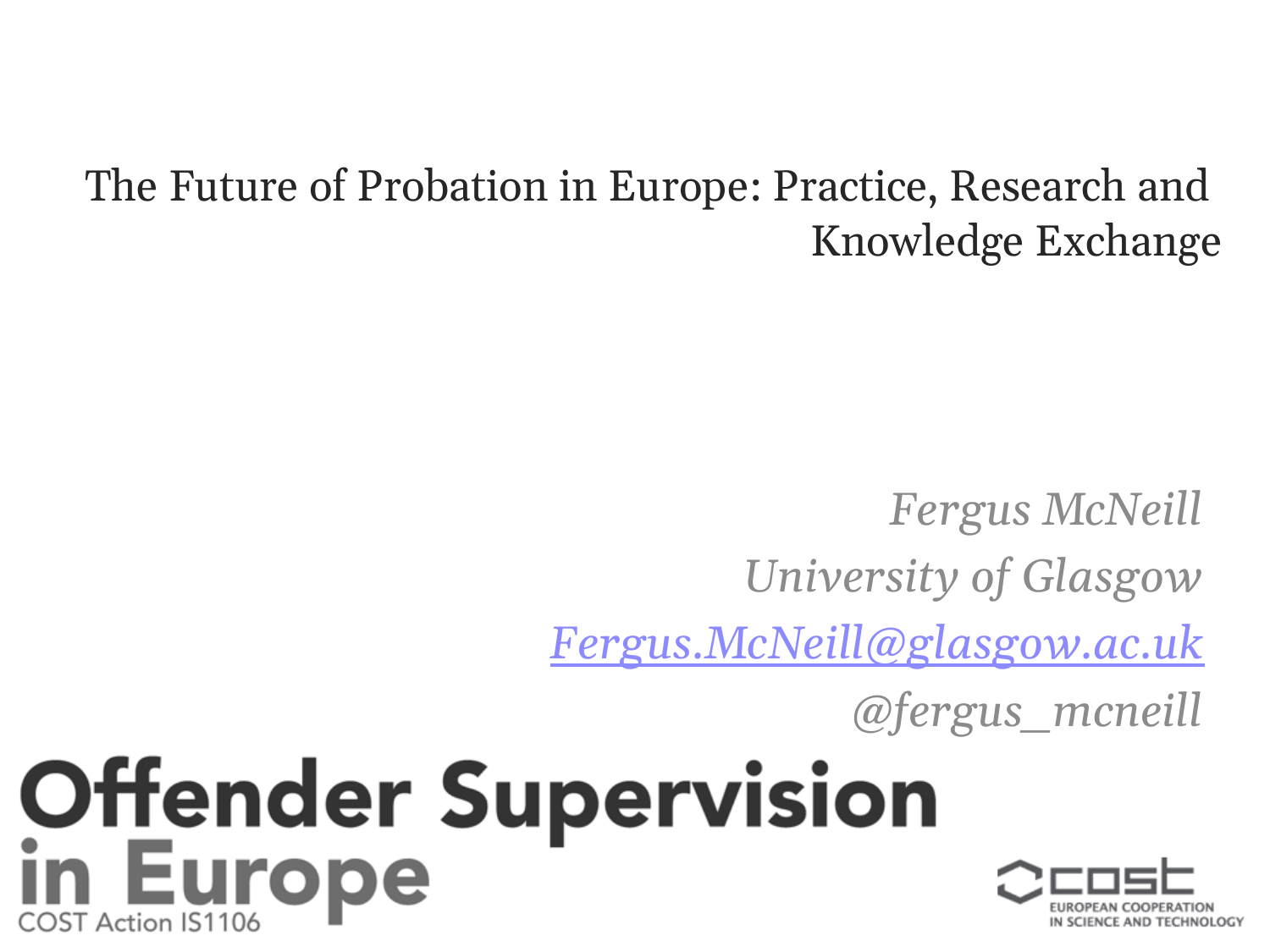

# The Future of Probation in Europe: Practice, Research and Knowledge Exchange
Fergus McNeill
University of Glasgow
Fergus.McNeill@glasgow.ac.uk
@fergus_mcneill